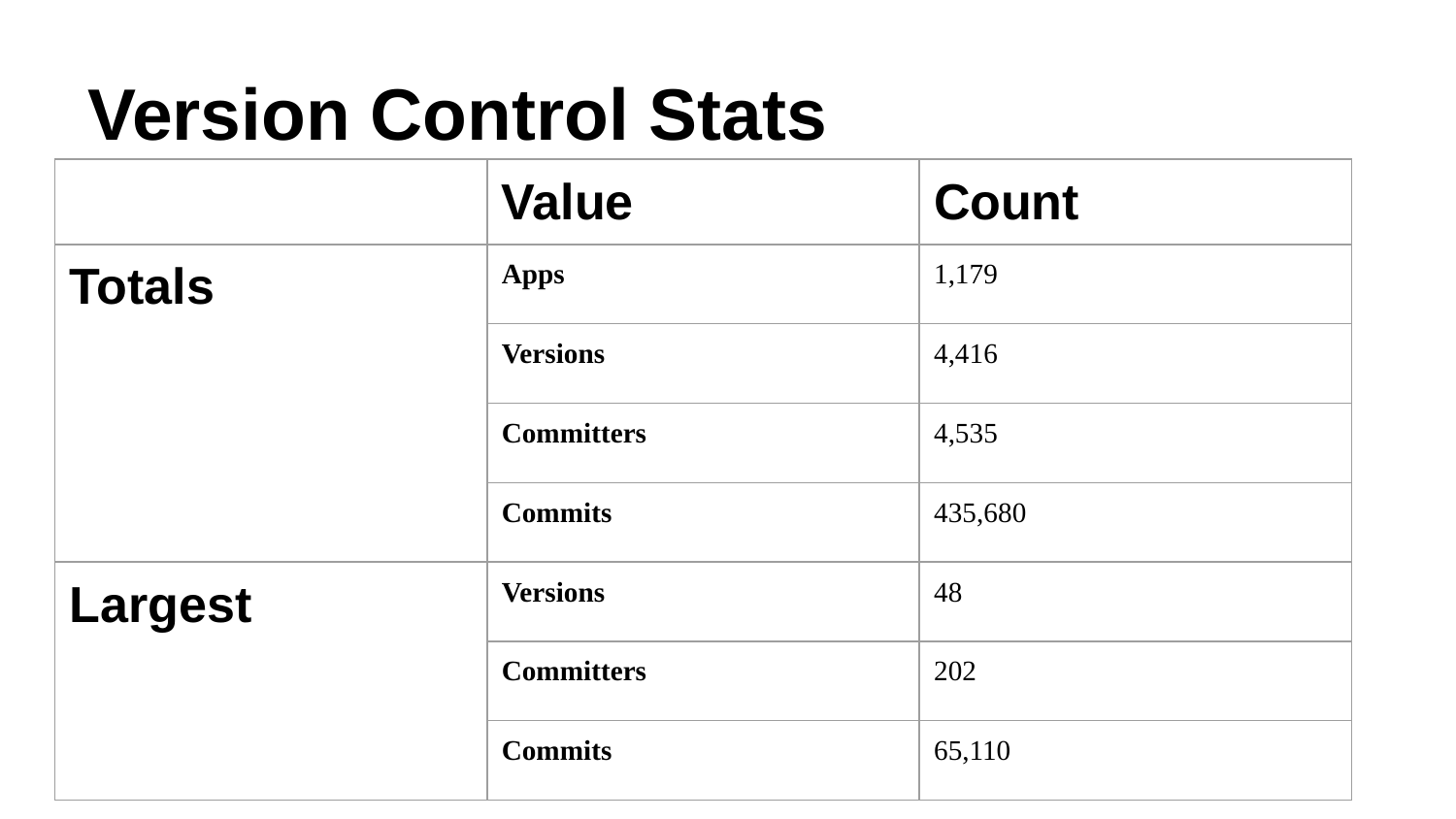

# Version Control Stats
|  | Value | Count |
| --- | --- | --- |
| Totals | Apps | 1,179 |
|  | Versions | 4,416 |
|  | Committers | 4,535 |
|  | Commits | 435,680 |
| Largest | Versions | 48 |
|  | Committers | 202 |
|  | Commits | 65,110 |